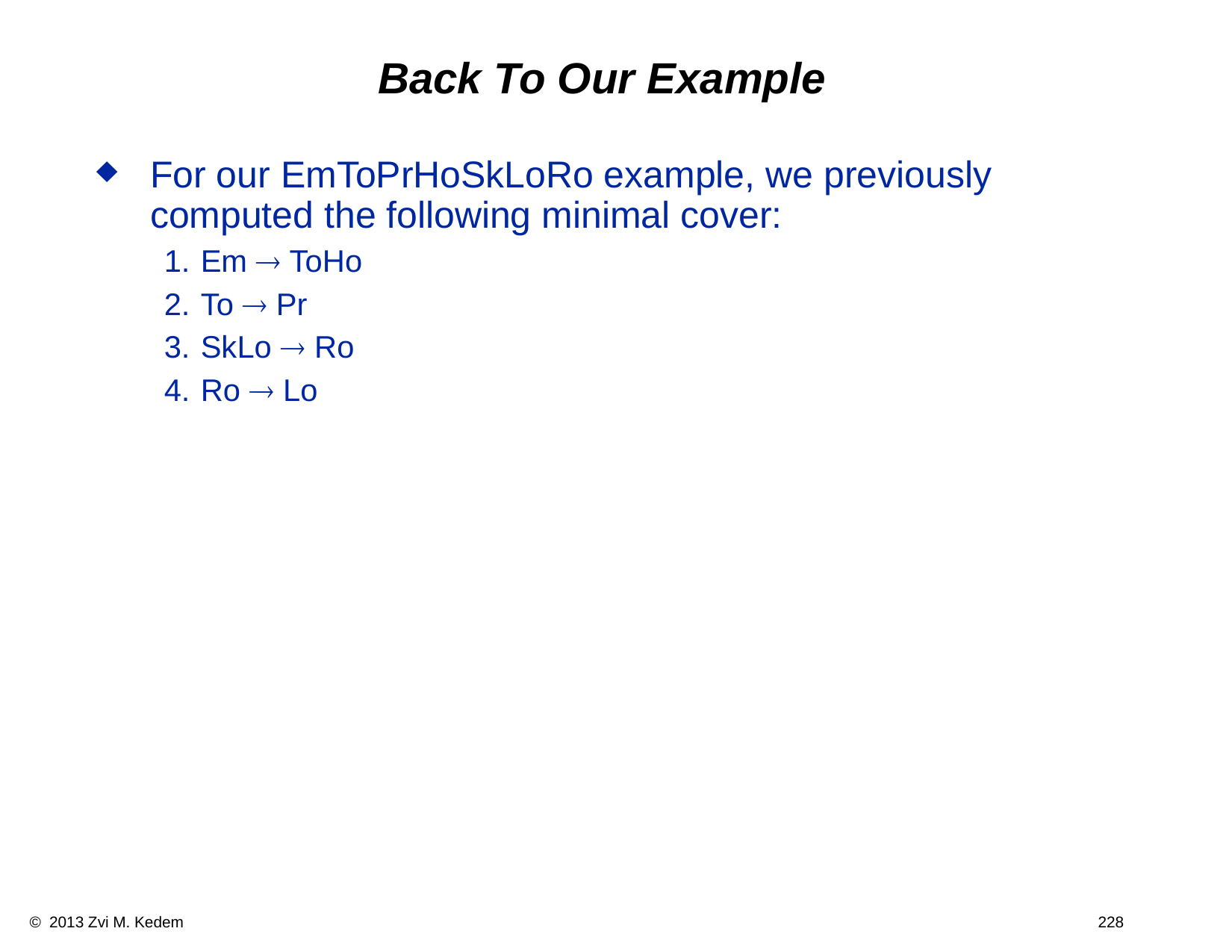

# Back To Our Example
For our EmToPrHoSkLoRo example, we previously computed the following minimal cover:
Em → ToHo
To → Pr
SkLo → Ro
Ro → Lo